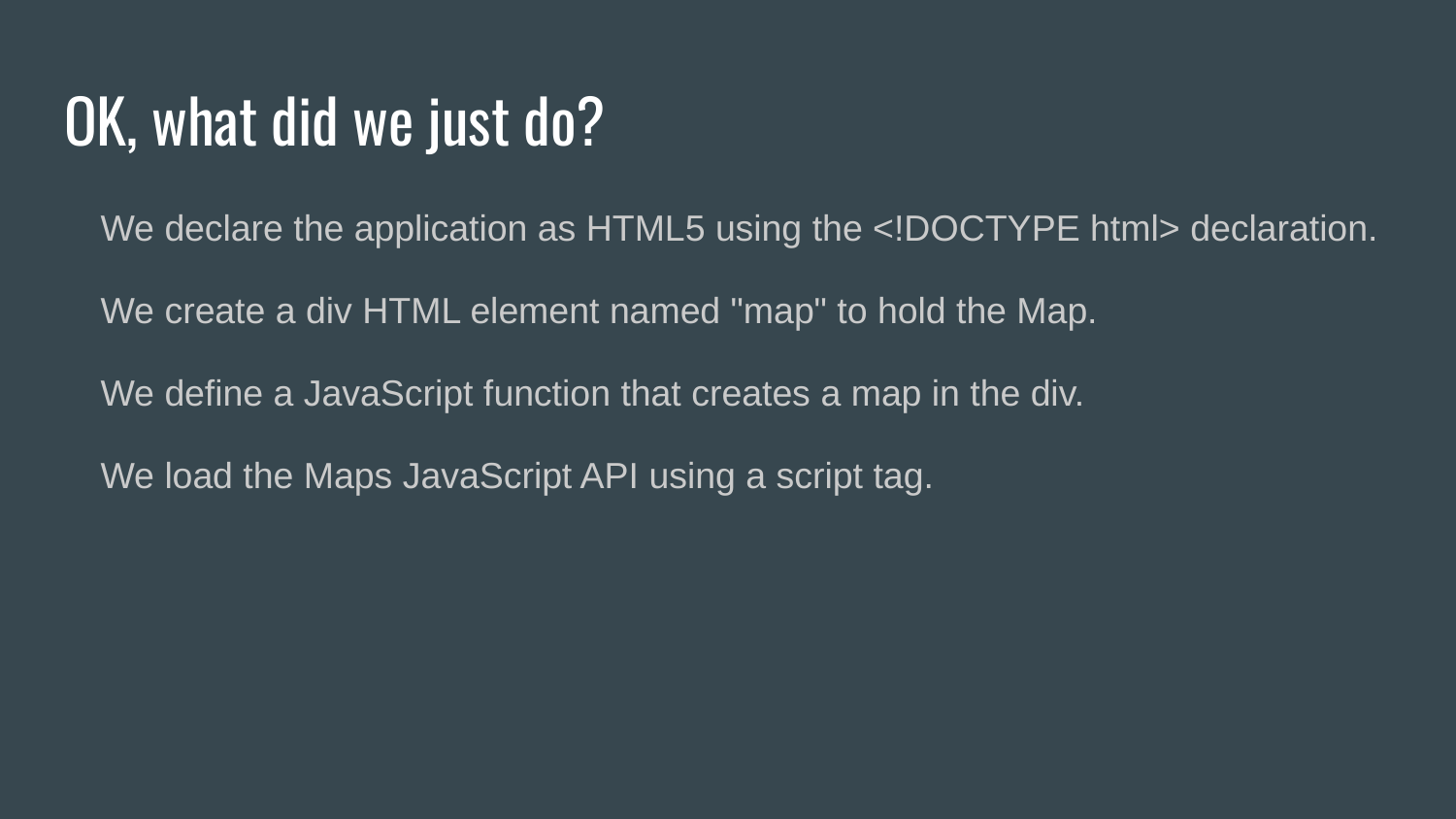

# OK, what did we just do?
We declare the application as HTML5 using the <!DOCTYPE html> declaration.
We create a div HTML element named "map" to hold the Map.
We define a JavaScript function that creates a map in the div.
We load the Maps JavaScript API using a script tag.